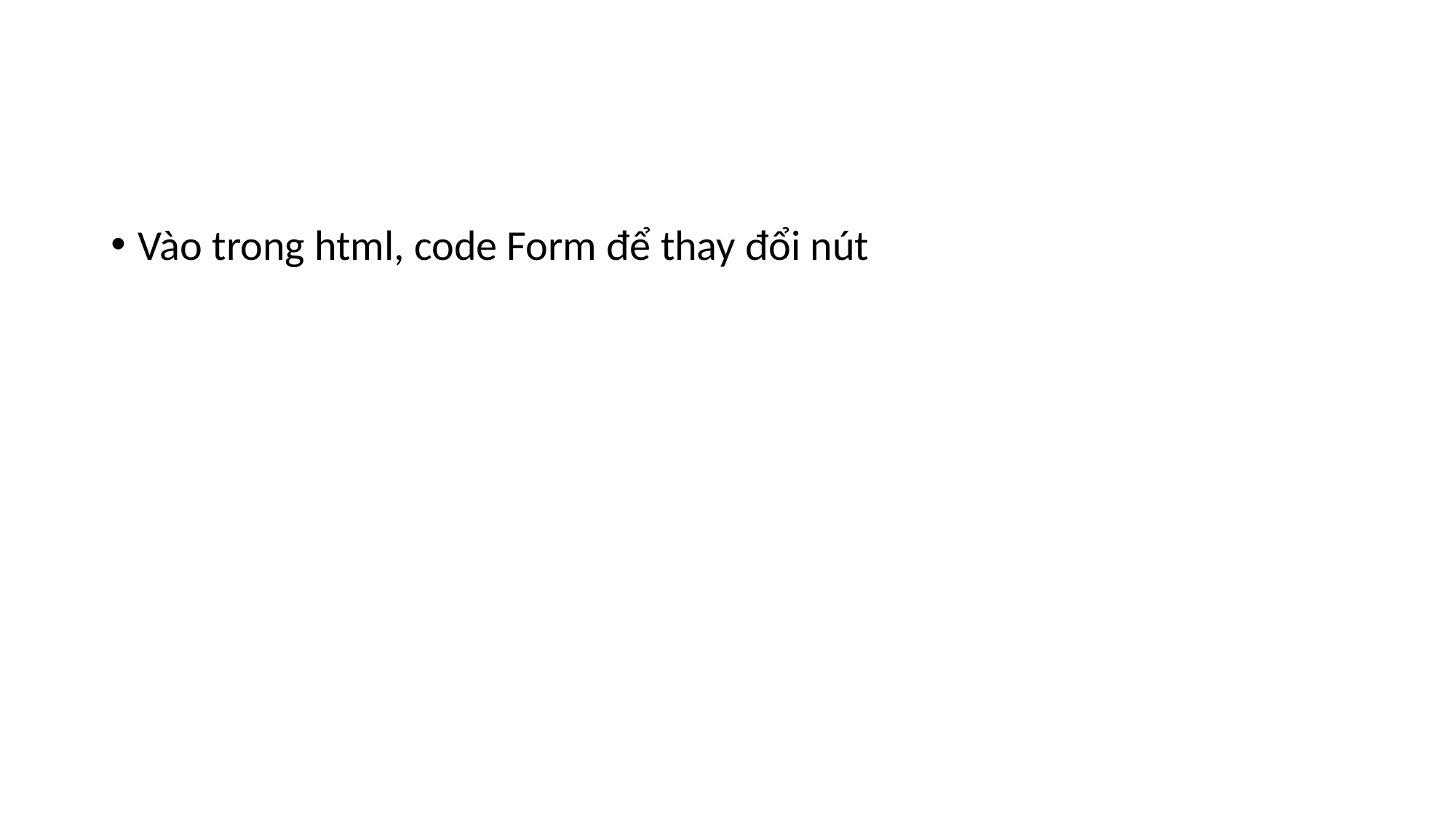

#
Vào trong html, code Form để thay đổi nút